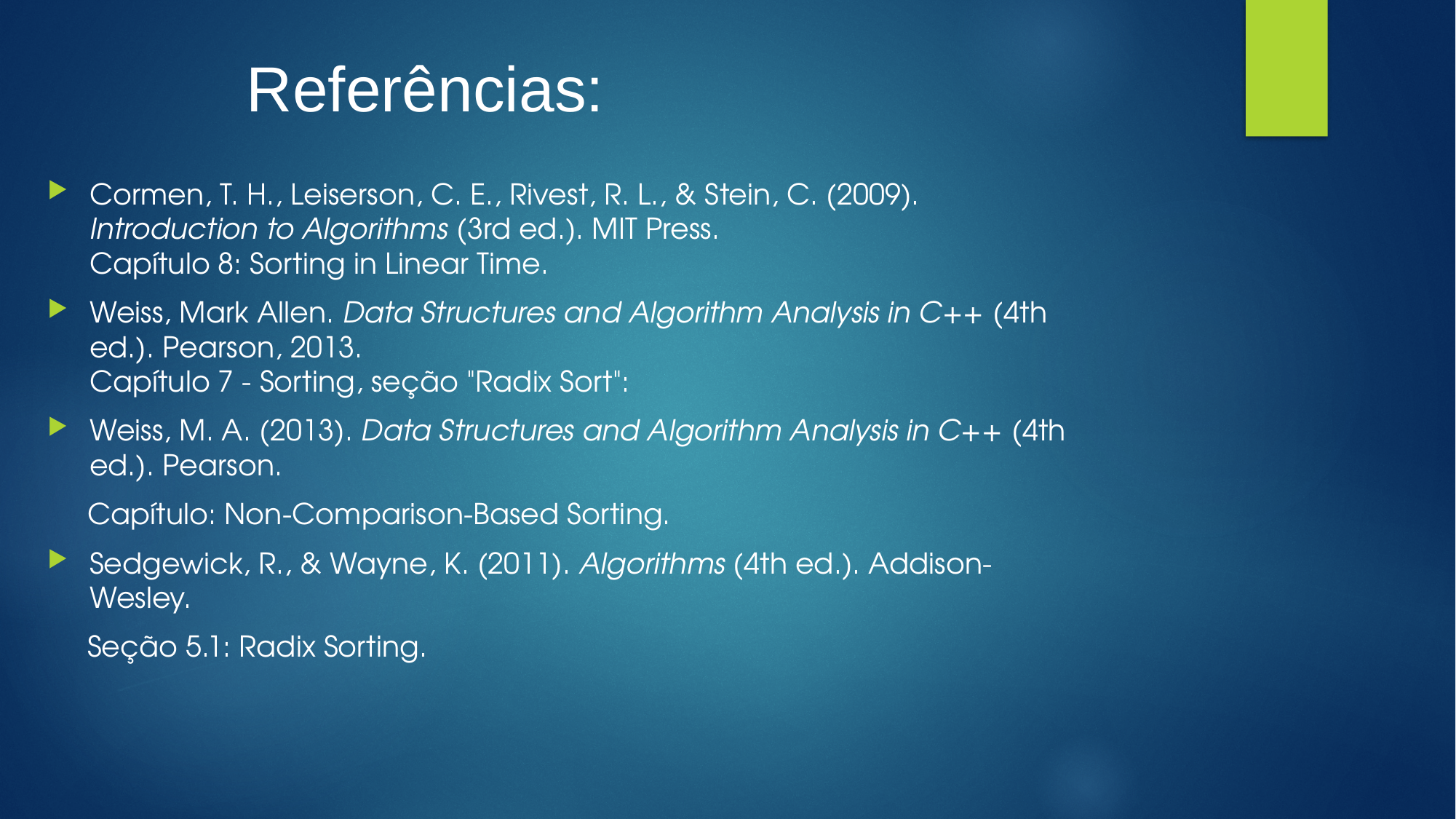

# Referências:
Cormen, T. H., Leiserson, C. E., Rivest, R. L., & Stein, C. (2009). Introduction to Algorithms (3rd ed.). MIT Press.
Capítulo 8: Sorting in Linear Time.
Weiss, Mark Allen. Data Structures and Algorithm Analysis in C++ (4th ed.). Pearson, 2013.
Capítulo 7 - Sorting, seção "Radix Sort":
Weiss, M. A. (2013). Data Structures and Algorithm Analysis in C++ (4th ed.). Pearson.
     Capítulo: Non-Comparison-Based Sorting.
Sedgewick, R., & Wayne, K. (2011). Algorithms (4th ed.). Addison-Wesley.
     Seção 5.1: Radix Sorting.